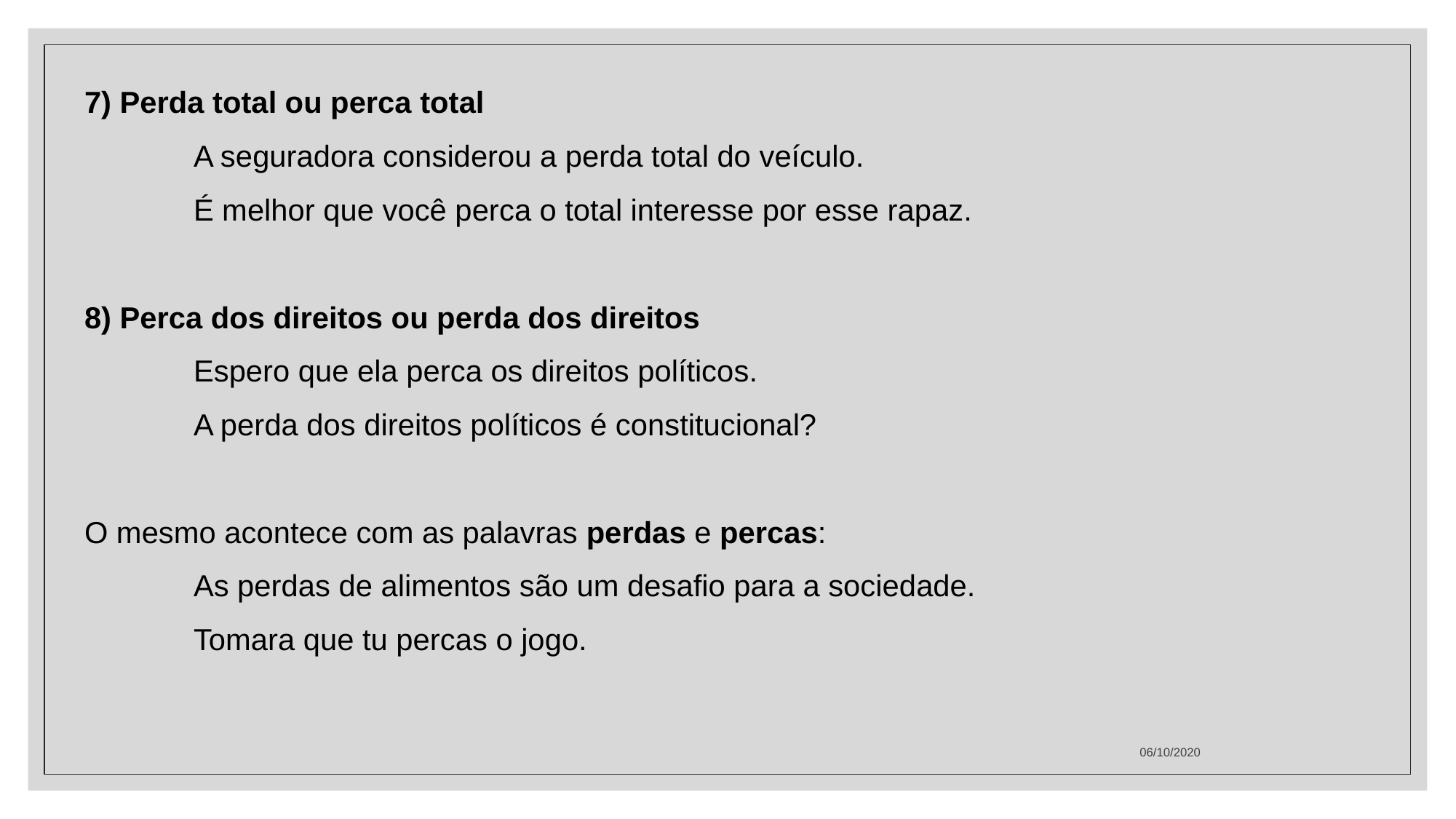

7) Perda total ou perca total
	A seguradora considerou a perda total do veículo.
	É melhor que você perca o total interesse por esse rapaz.

8) Perca dos direitos ou perda dos direitos
	Espero que ela perca os direitos políticos.
	A perda dos direitos políticos é constitucional?

O mesmo acontece com as palavras perdas e percas:
	As perdas de alimentos são um desafio para a sociedade.
	Tomara que tu percas o jogo.
06/10/2020